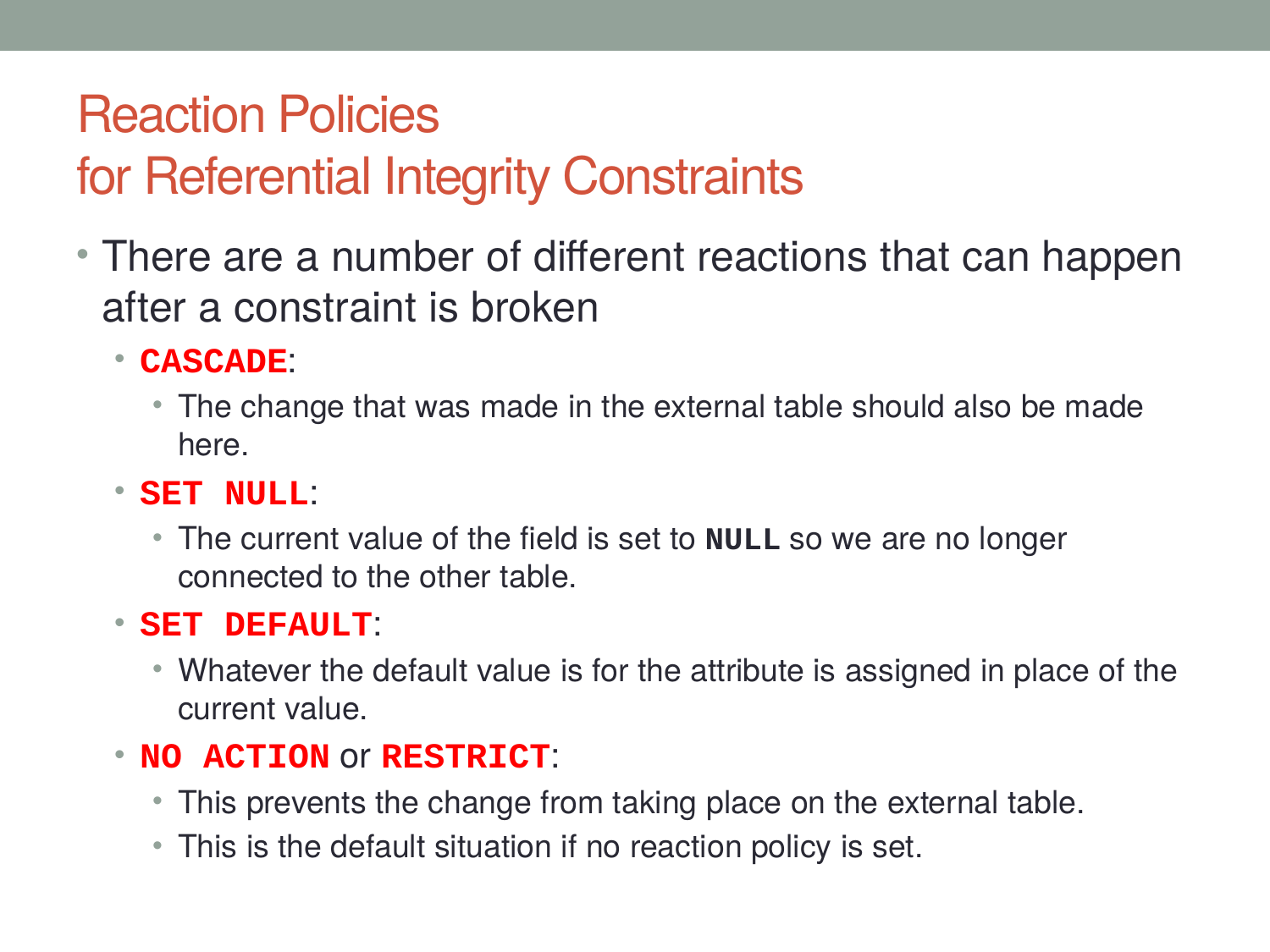

# Reaction Policies for Referential Integrity Constraints
There are a number of different reactions that can happen after a constraint is broken
CASCADE:
The change that was made in the external table should also be made here.
SET NULL:
The current value of the field is set to NULL so we are no longer connected to the other table.
SET DEFAULT:
Whatever the default value is for the attribute is assigned in place of the current value.
NO ACTION or RESTRICT:
This prevents the change from taking place on the external table.
This is the default situation if no reaction policy is set.